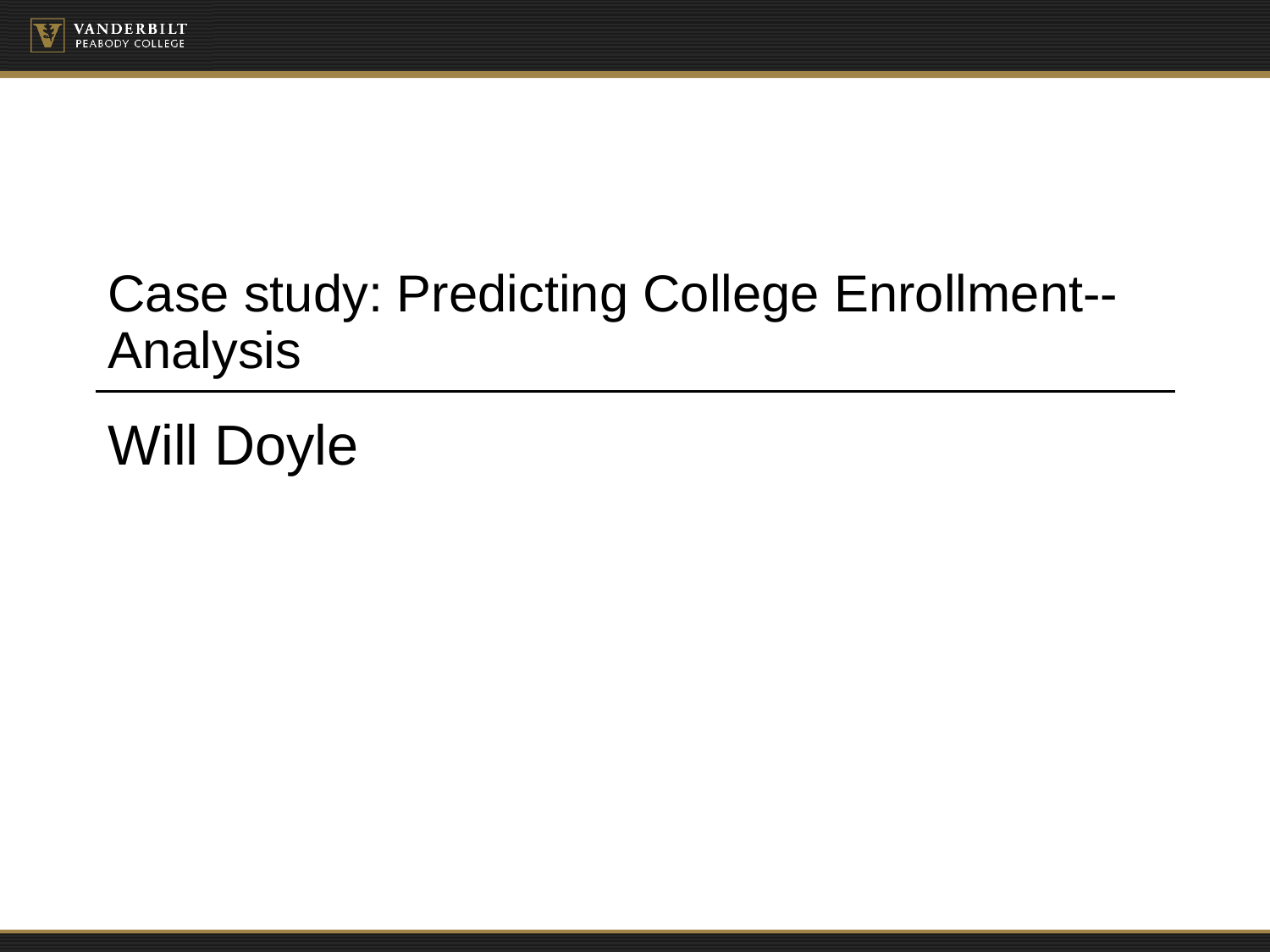

# Case study: Predicting College Enrollment-- Analysis
Will Doyle